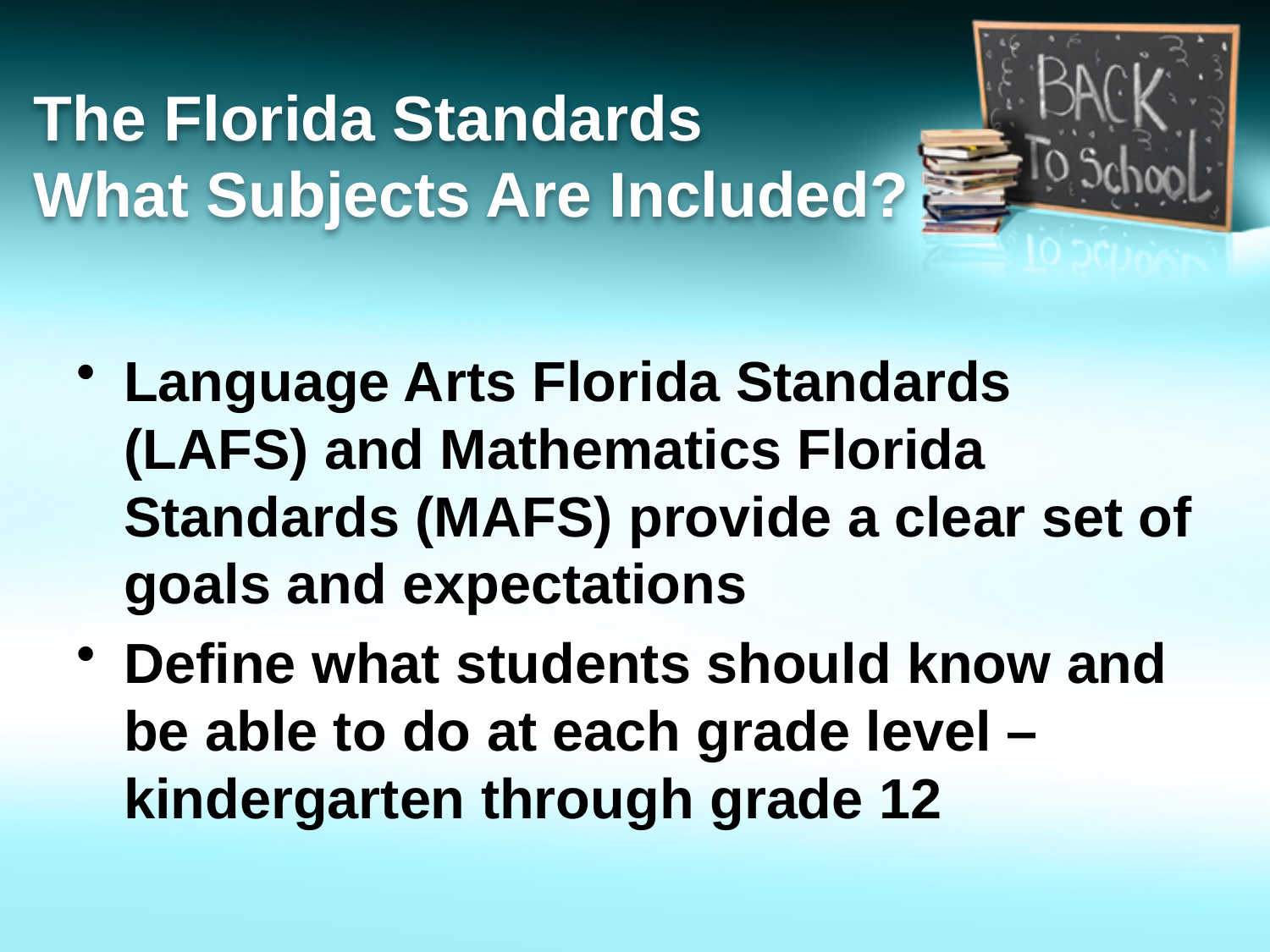

# The Florida Standards What Subjects Are Included?
Language Arts Florida Standards (LAFS) and Mathematics Florida Standards (MAFS) provide a clear set of goals and expectations
Define what students should know and be able to do at each grade level – kindergarten through grade 12